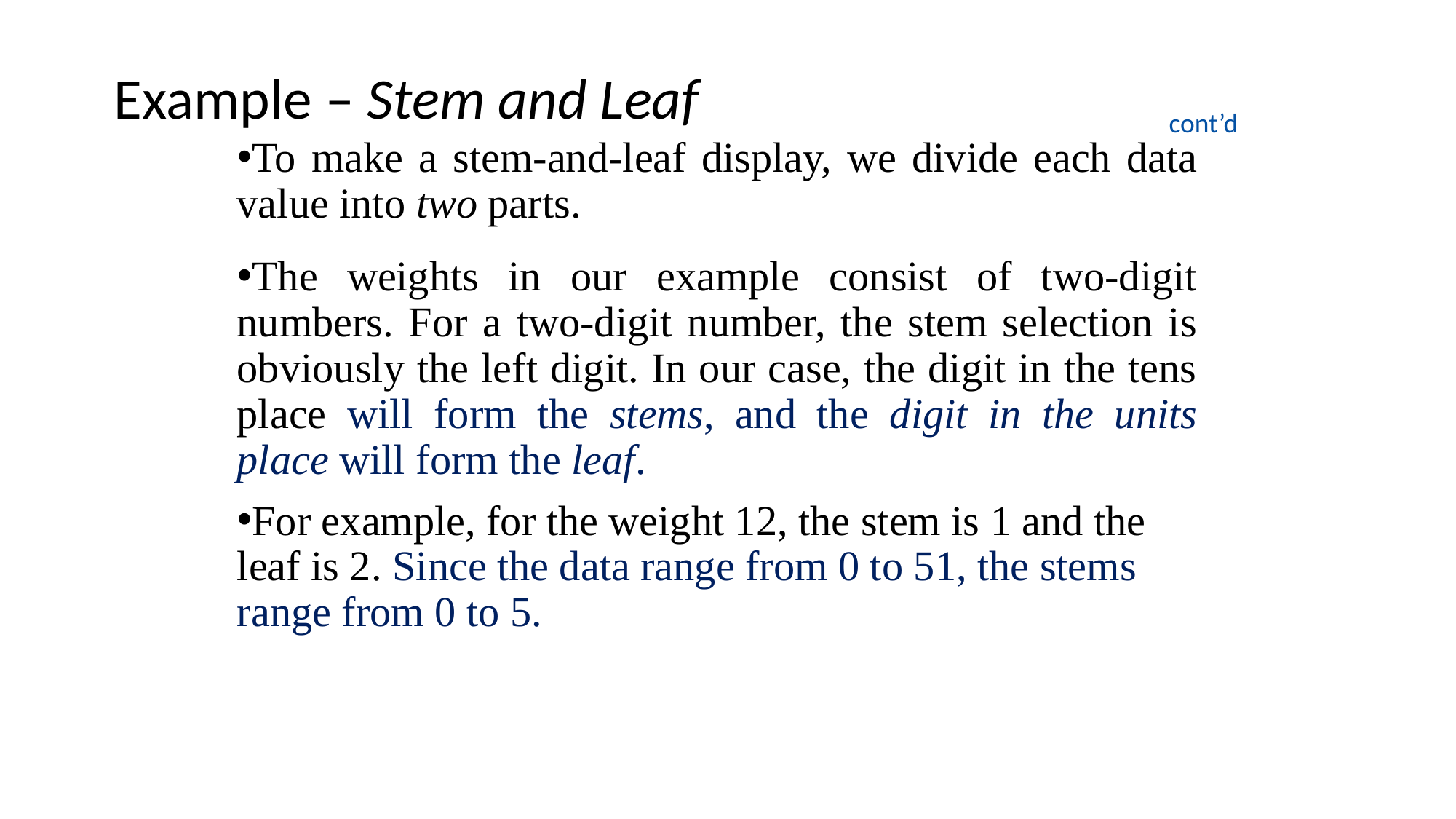

# Example – Stem and Leaf
cont’d
To make a stem-and-leaf display, we divide each data value into two parts.

The weights in our example consist of two-digit numbers. For a two-digit number, the stem selection is obviously the left digit. In our case, the digit in the tens place will form the stems, and the digit in the units place will form the leaf.
For example, for the weight 12, the stem is 1 and the leaf is 2. Since the data range from 0 to 51, the stems range from 0 to 5.